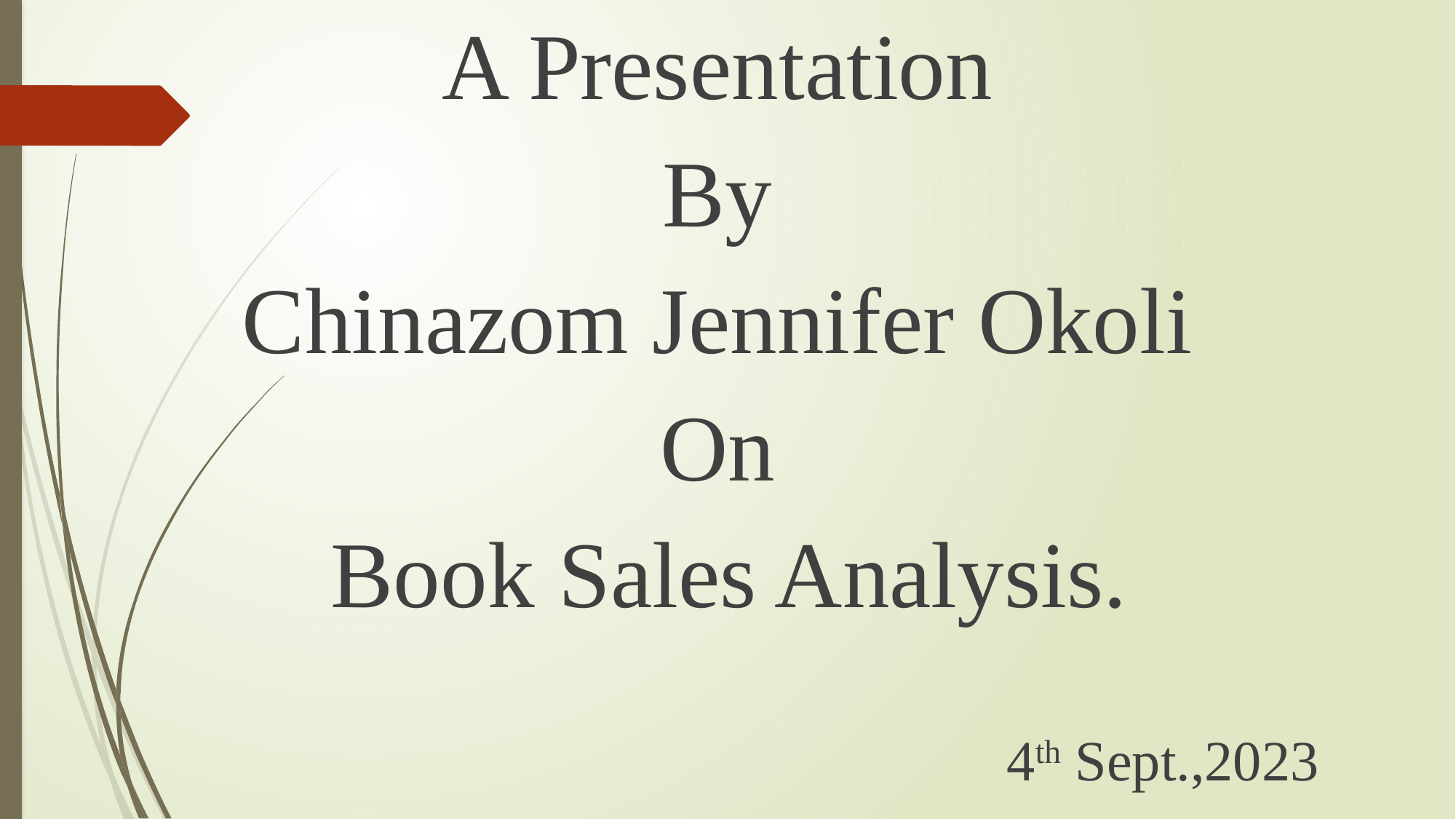

A Presentation
By
Chinazom Jennifer Okoli
On
Book Sales Analysis.

                                                                    4th Sept.,2023